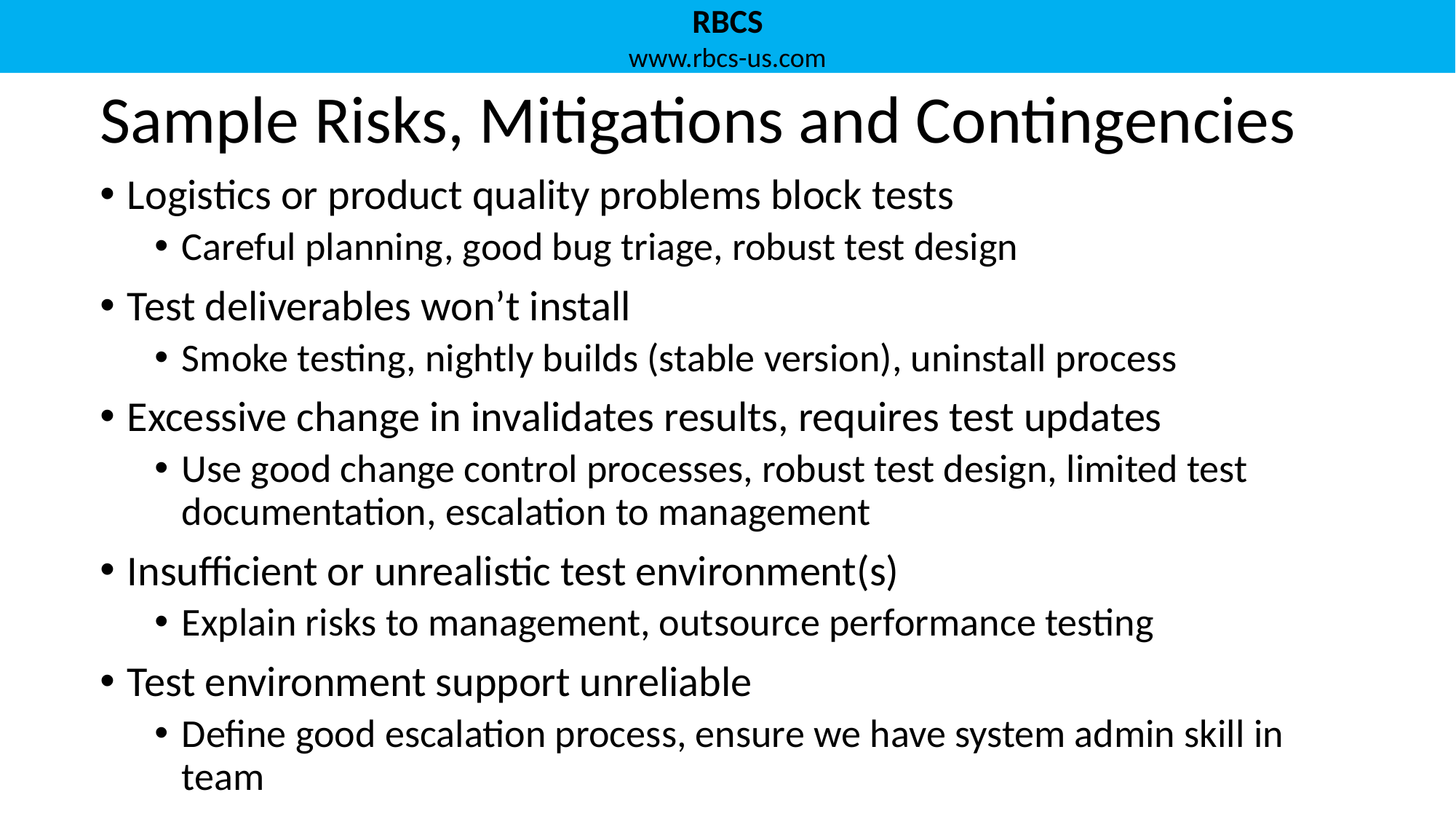

# Sample Risks, Mitigations and Contingencies
Logistics or product quality problems block tests
Careful planning, good bug triage, robust test design
Test deliverables won’t install
Smoke testing, nightly builds (stable version), uninstall process
Excessive change in invalidates results, requires test updates
Use good change control processes, robust test design, limited test documentation, escalation to management
Insufficient or unrealistic test environment(s)
Explain risks to management, outsource performance testing
Test environment support unreliable
Define good escalation process, ensure we have system admin skill in team